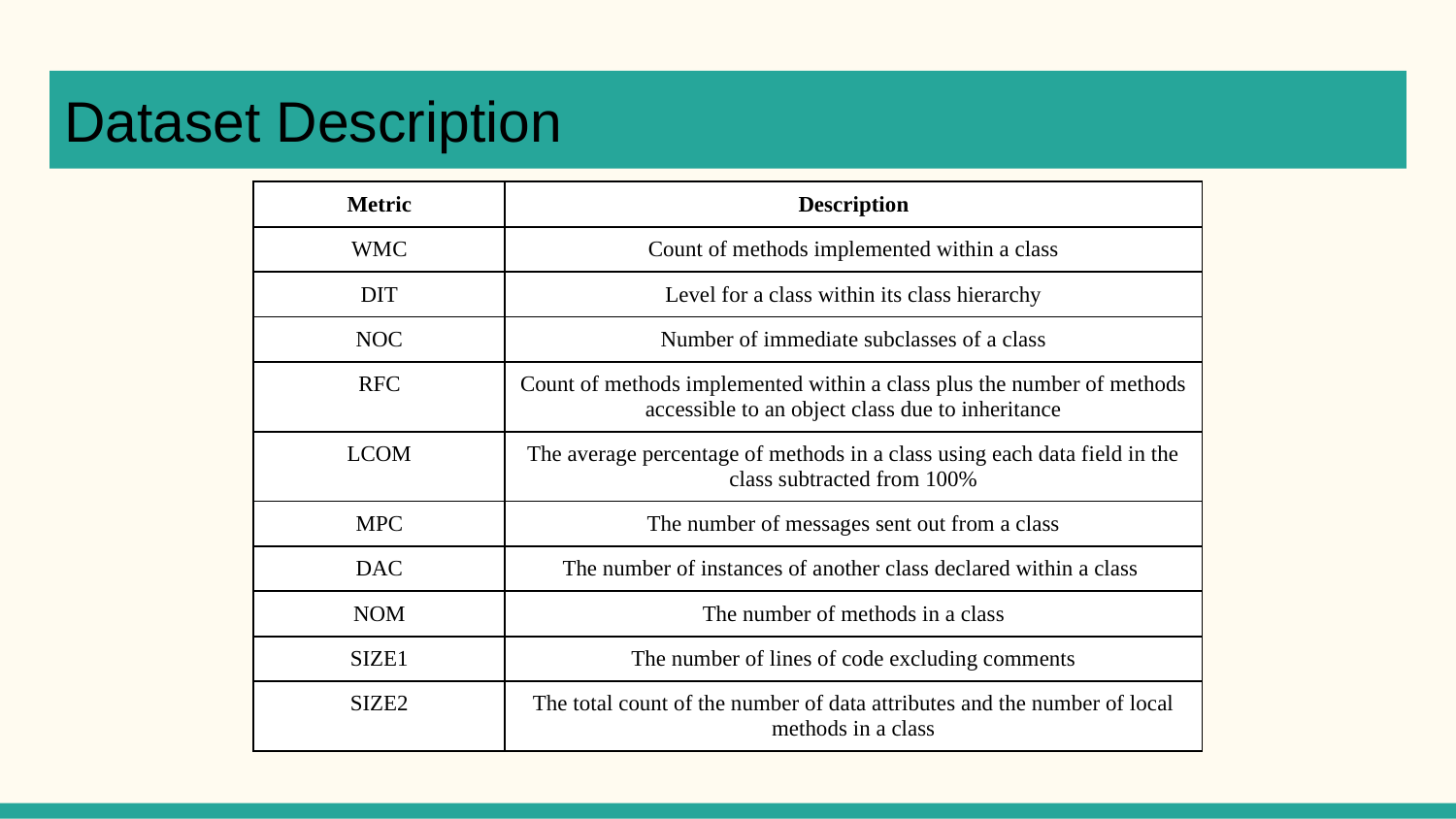

# Dataset Description
| Metric | Description |
| --- | --- |
| WMC | Count of methods implemented within a class |
| DIT | Level for a class within its class hierarchy |
| NOC | Number of immediate subclasses of a class |
| RFC | Count of methods implemented within a class plus the number of methods accessible to an object class due to inheritance |
| LCOM | The average percentage of methods in a class using each data field in the class subtracted from 100% |
| MPC | The number of messages sent out from a class |
| DAC | The number of instances of another class declared within a class |
| NOM | The number of methods in a class |
| SIZE1 | The number of lines of code excluding comments |
| SIZE2 | The total count of the number of data attributes and the number of local methods in a class |